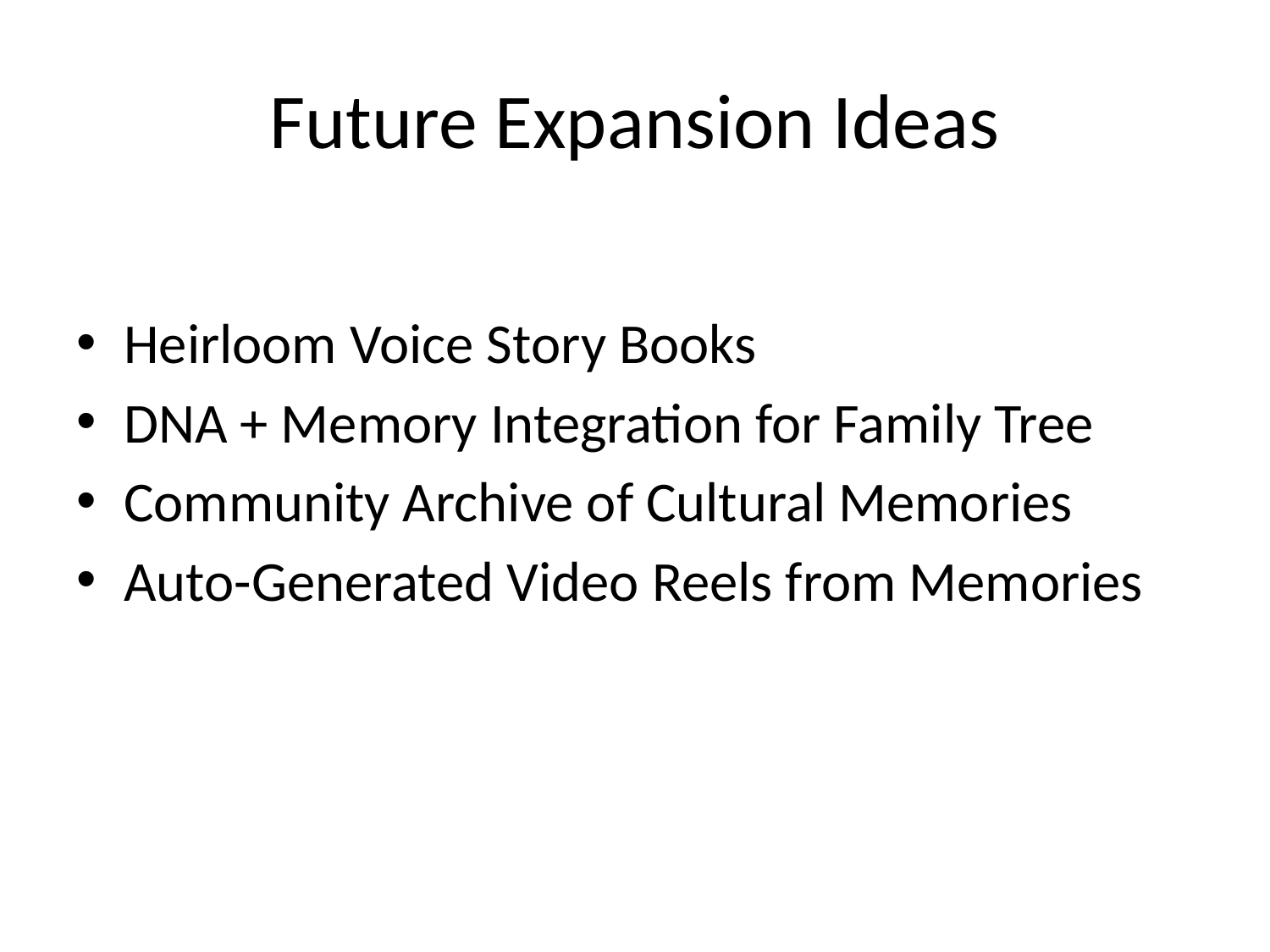

# Future Expansion Ideas

Heirloom Voice Story Books
DNA + Memory Integration for Family Tree
Community Archive of Cultural Memories
Auto-Generated Video Reels from Memories